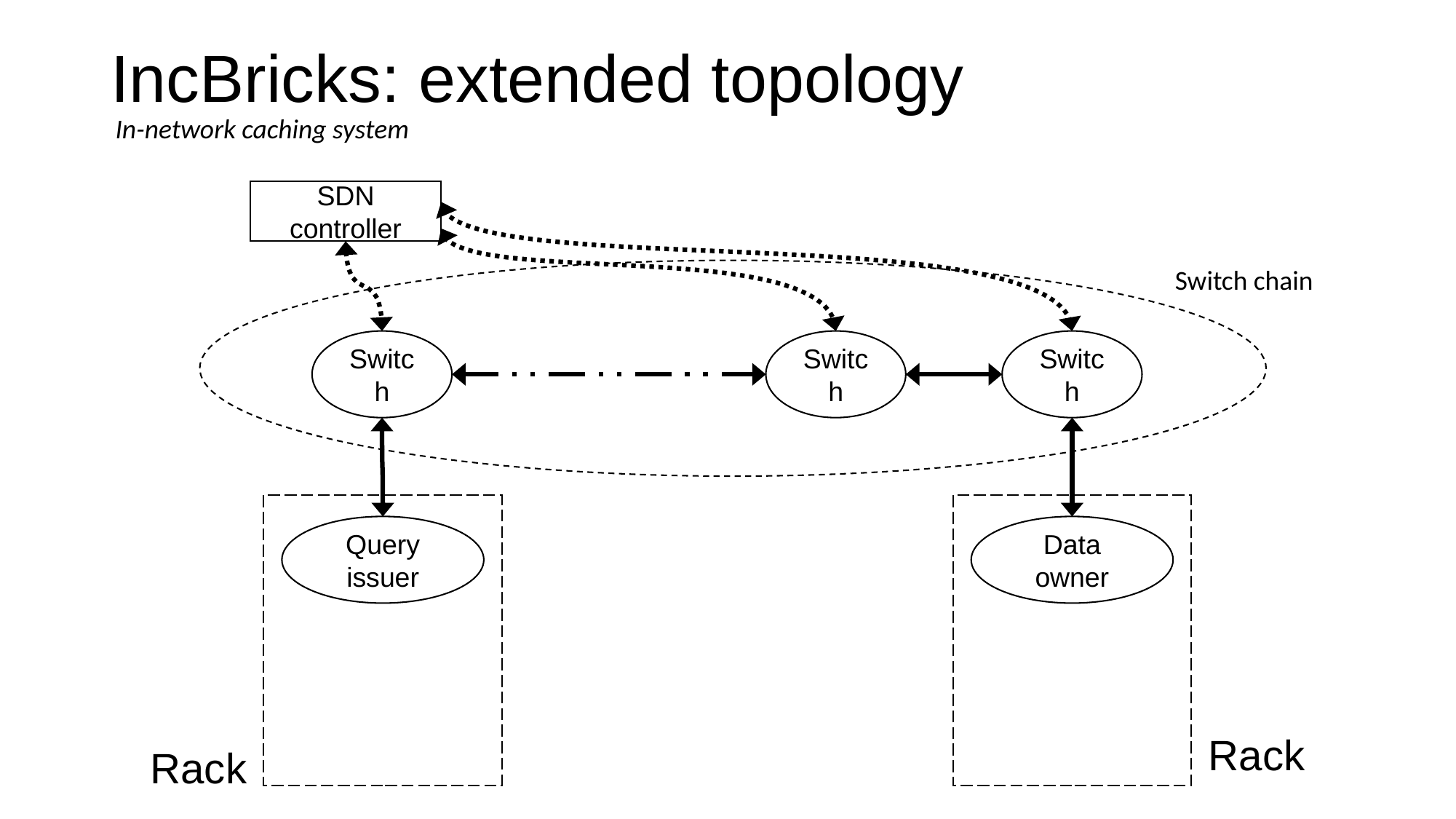

# IncBricks: extended topology
In-network caching system
SDN controller
Switch chain

Switch
Switch
Switch

Query issuer
Data owner
Rack
Rack